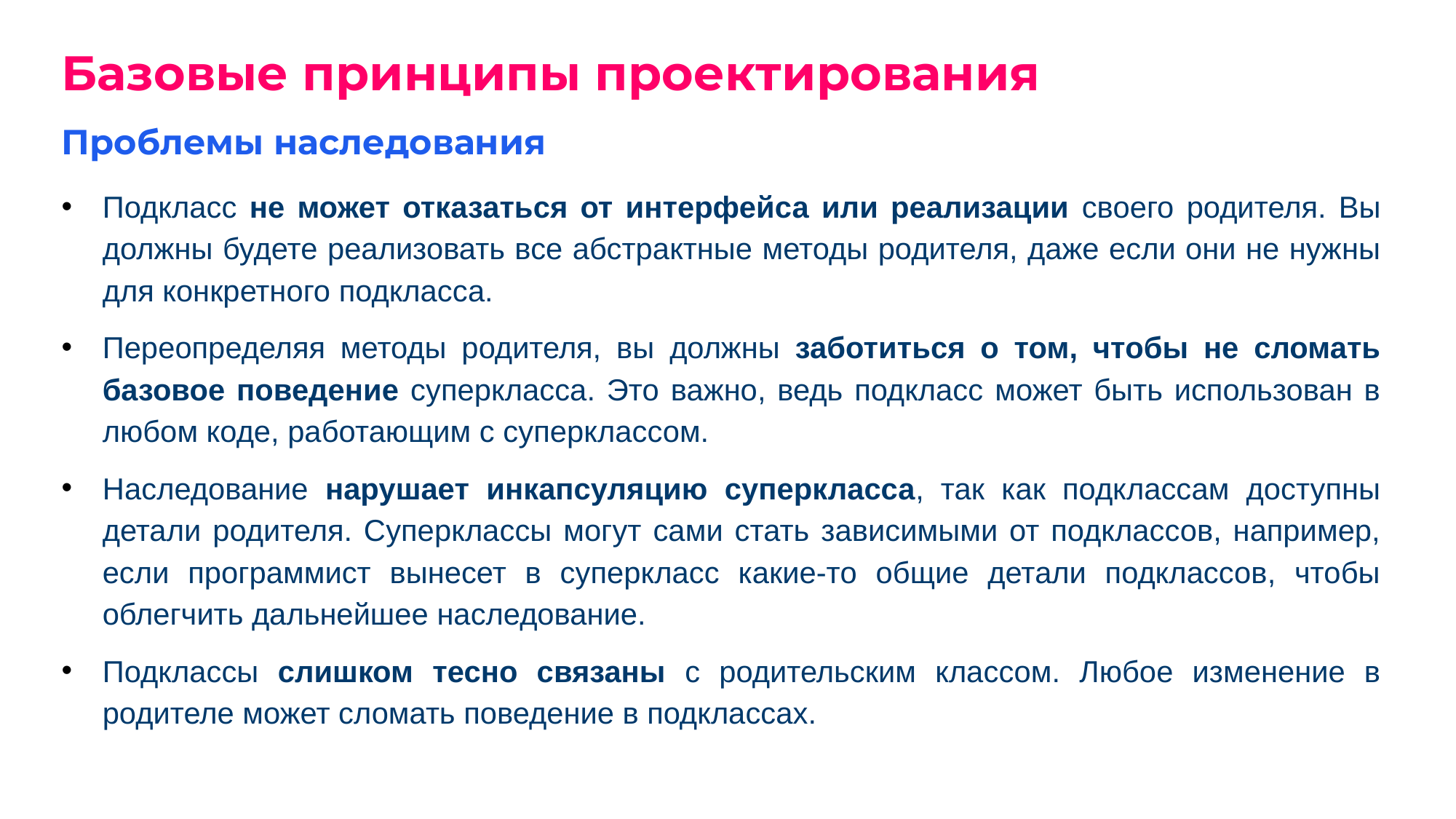

Базовые принципы проектирования
Проблемы наследования
Подкласс не может отказаться от интерфейса или реализации своего родителя. Вы должны будете реализовать все абстрактные методы родителя, даже если они не нужны для конкретного подкласса.
Переопределяя методы родителя, вы должны заботиться о том, чтобы не сломать базовое поведение суперкласса. Это важно, ведь подкласс может быть использован в любом коде, работающим с суперклассом.
Наследование нарушает инкапсуляцию суперкласса, так как подклассам доступны детали родителя. Суперклассы могут сами стать зависимыми от подклассов, например, если программист вынесет в суперкласс какие-то общие детали подклассов, чтобы облегчить дальнейшее наследование.
Подклассы слишком тесно связаны с родительским классом. Любое изменение в родителе может сломать поведение в подклассах.